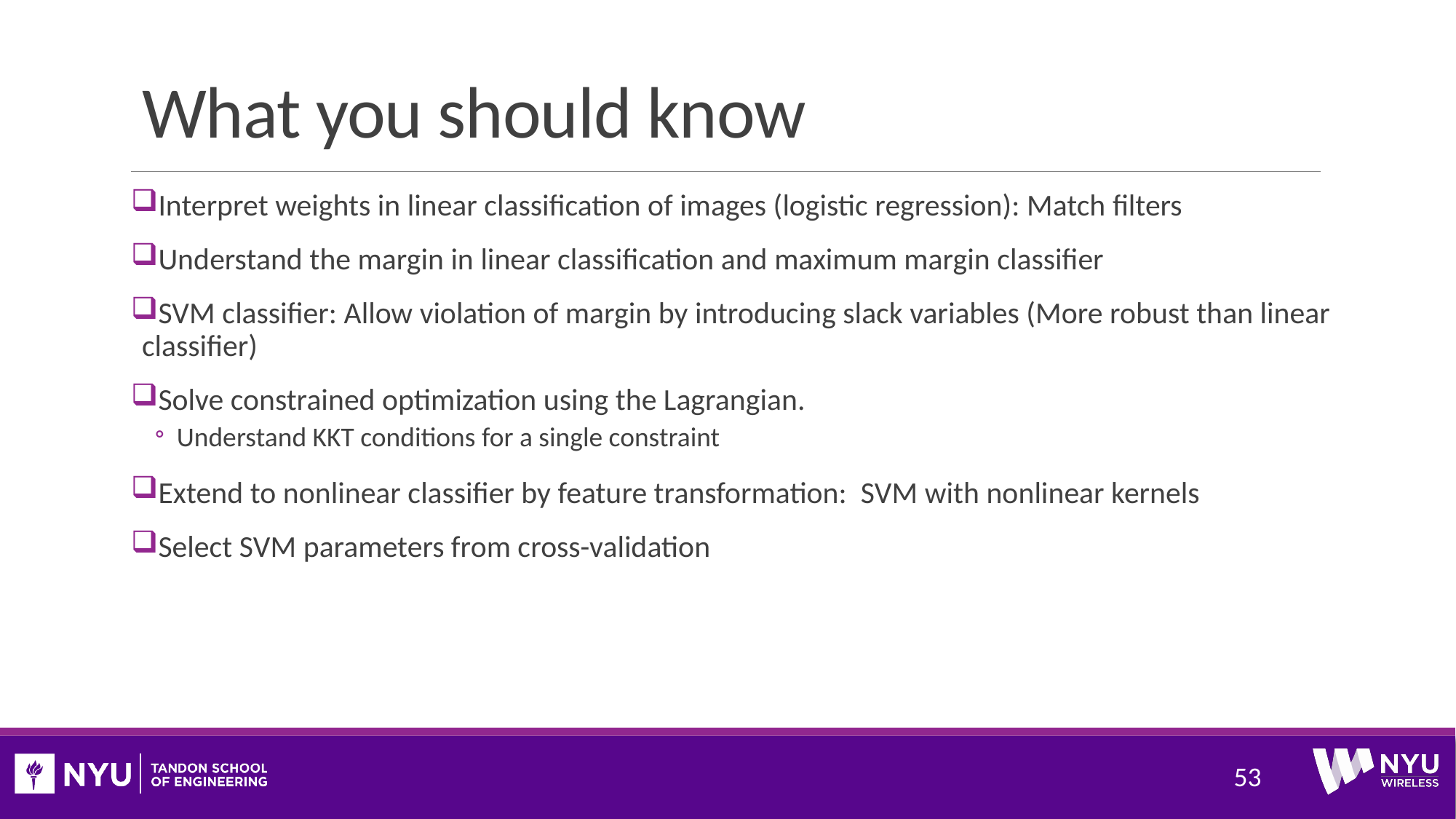

# What you should know
Interpret weights in linear classification of images (logistic regression): Match filters
Understand the margin in linear classification and maximum margin classifier
SVM classifier: Allow violation of margin by introducing slack variables (More robust than linear classifier)
Solve constrained optimization using the Lagrangian.
Understand KKT conditions for a single constraint
Extend to nonlinear classifier by feature transformation:  SVM with nonlinear kernels
Select SVM parameters from cross-validation

53